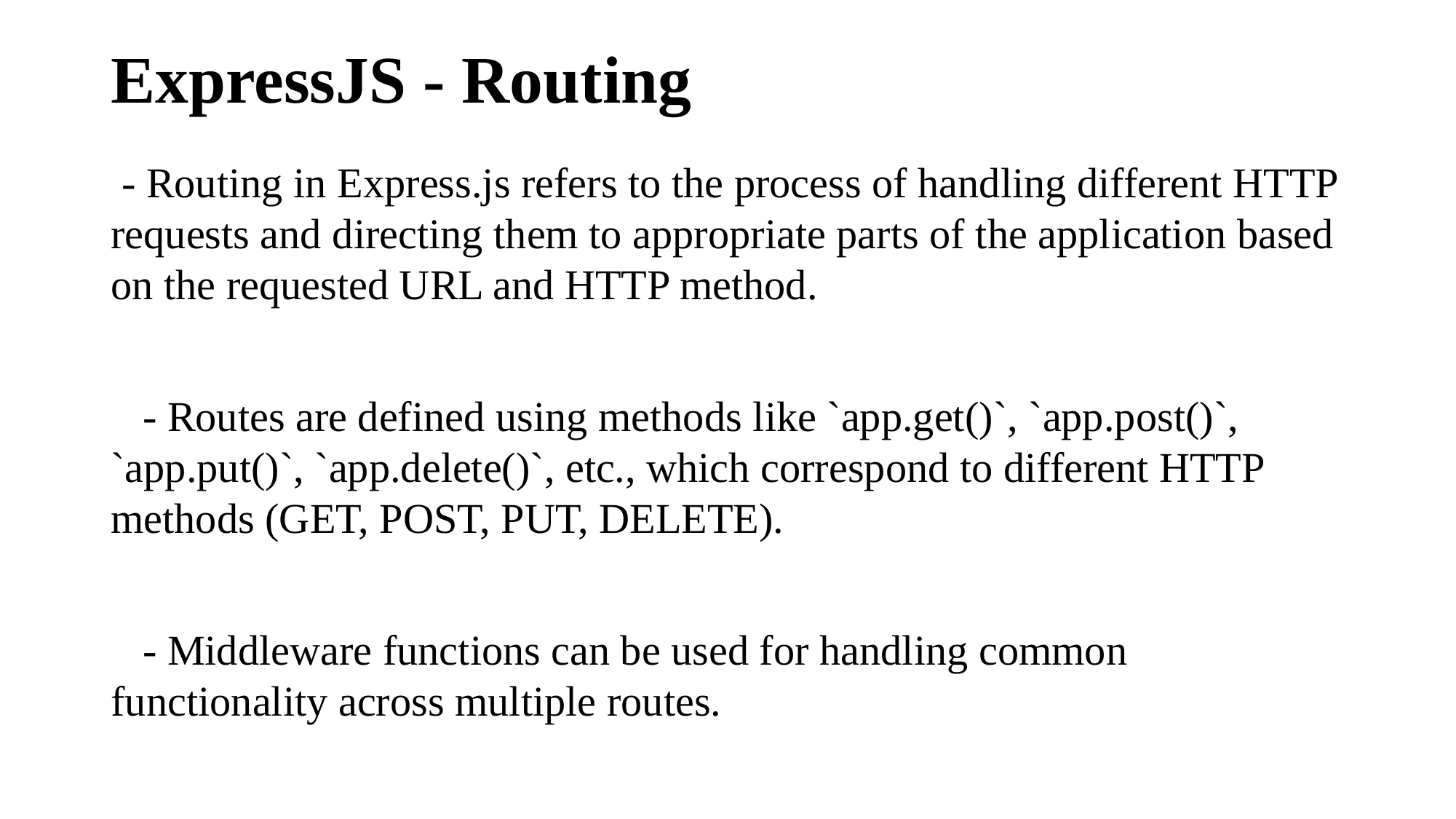

# ExpressJS - Routing
 - Routing in Express.js refers to the process of handling different HTTP requests and directing them to appropriate parts of the application based on the requested URL and HTTP method.

   - Routes are defined using methods like `app.get()`, `app.post()`, `app.put()`, `app.delete()`, etc., which correspond to different HTTP methods (GET, POST, PUT, DELETE).

   - Middleware functions can be used for handling common functionality across multiple routes.